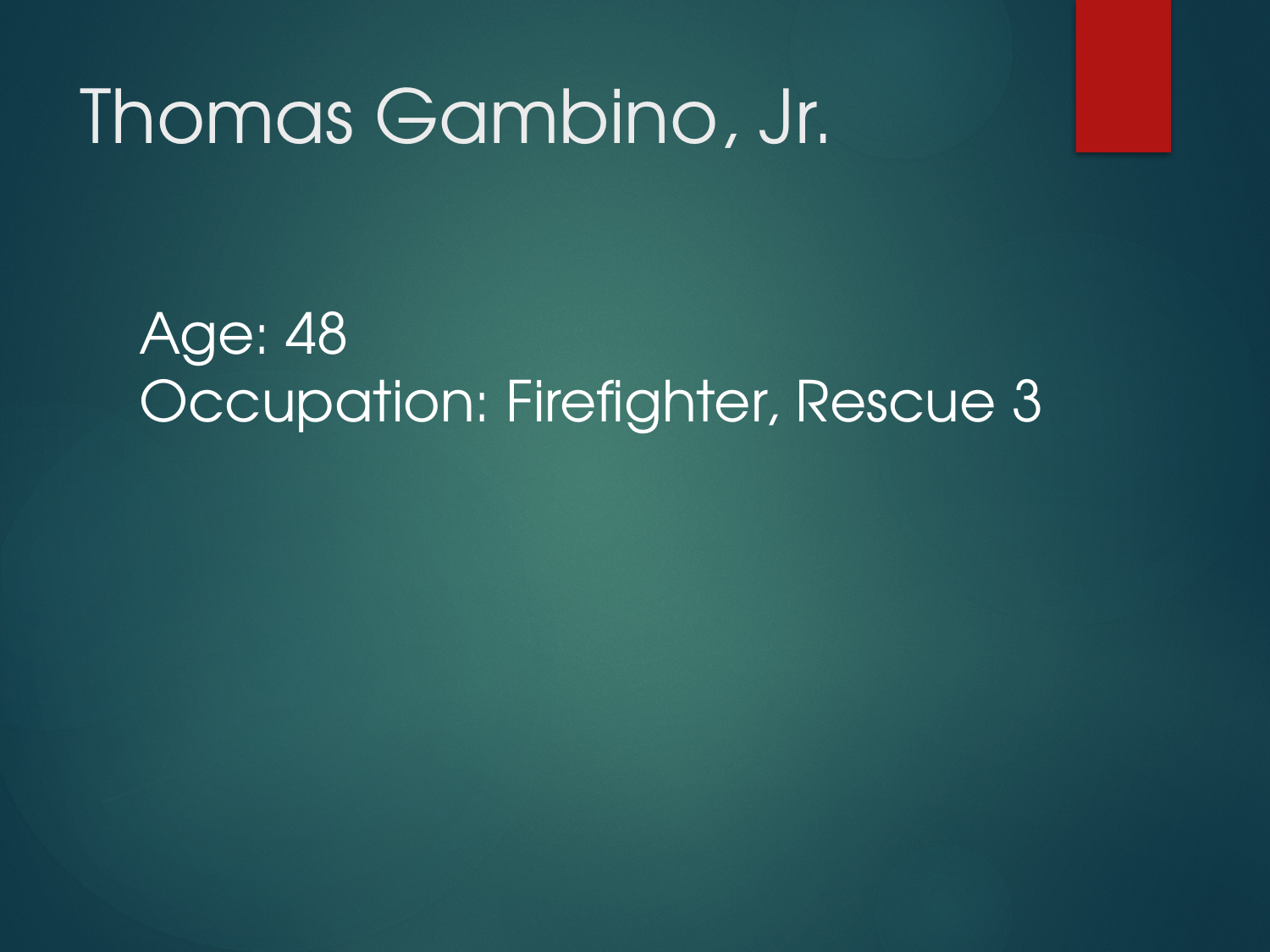

# Thomas Gambino, Jr.

Age: 48
Occupation: Firefighter, Rescue 3